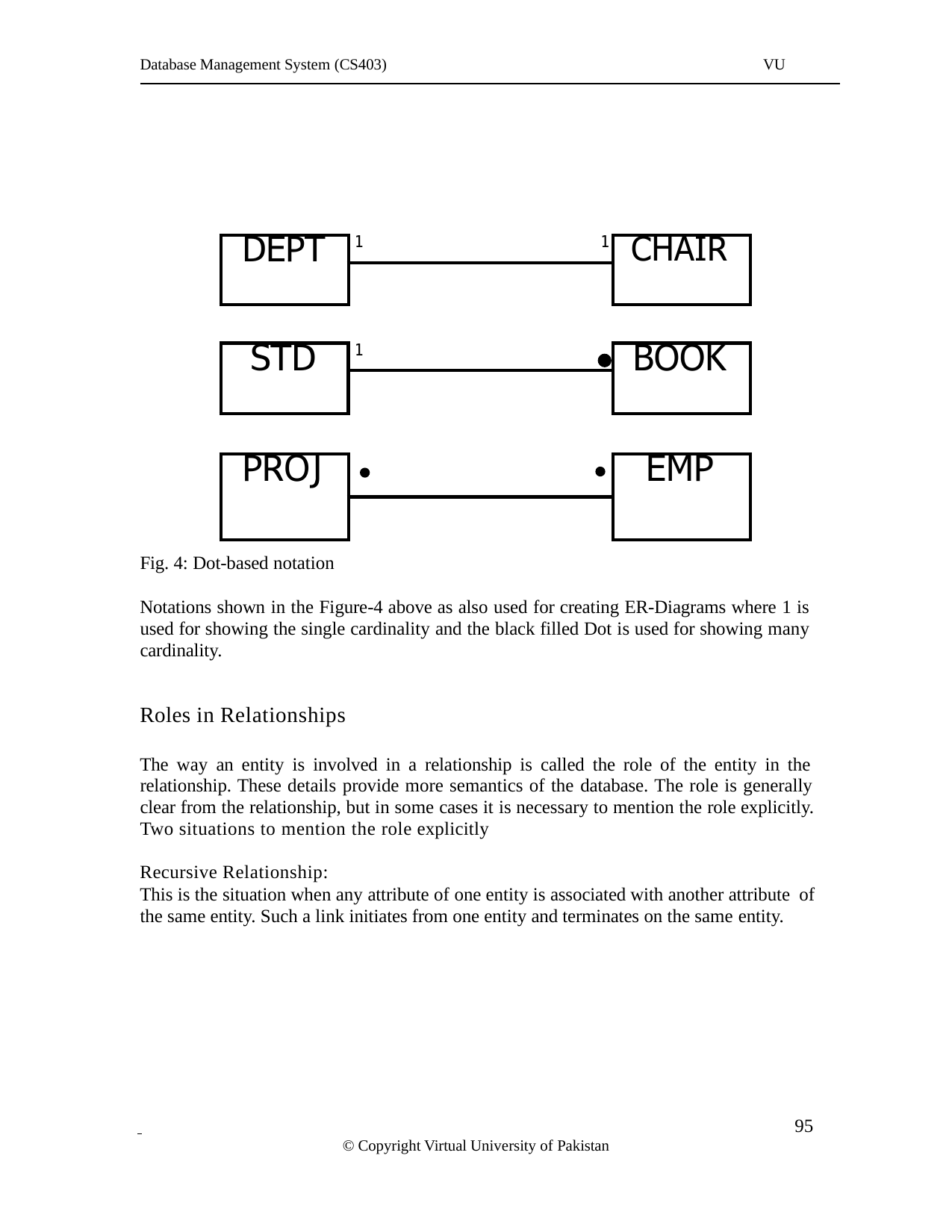

Database Management System (CS403)
VU

| DEPT | 1 1 | CHAIR |
| --- | --- | --- |
|  |  |  |
| STD | 1 | BOOK |
| --- | --- | --- |
|  |  |  |

| PROJ |  | EMP |
| --- | --- | --- |
|  |  |  |

Fig. 4: Dot-based notation

Notations shown in the Figure-4 above as also used for creating ER-Diagrams where 1 is  used for showing the single cardinality and the black filled Dot is used for showing many  cardinality.

Roles in Relationships

The way an entity is involved in a relationship is called the role of the entity in the  relationship. These details provide more semantics of the database. The role is generally  clear from the relationship, but in some cases it is necessary to mention the role explicitly.  Two situations to mention the role explicitly

Recursive Relationship:
This is the situation when any attribute of one entity is associated with another attribute  of the same entity. Such a link initiates from one entity and terminates on the same entity.
 	 95
© Copyright Virtual University of Pakistan